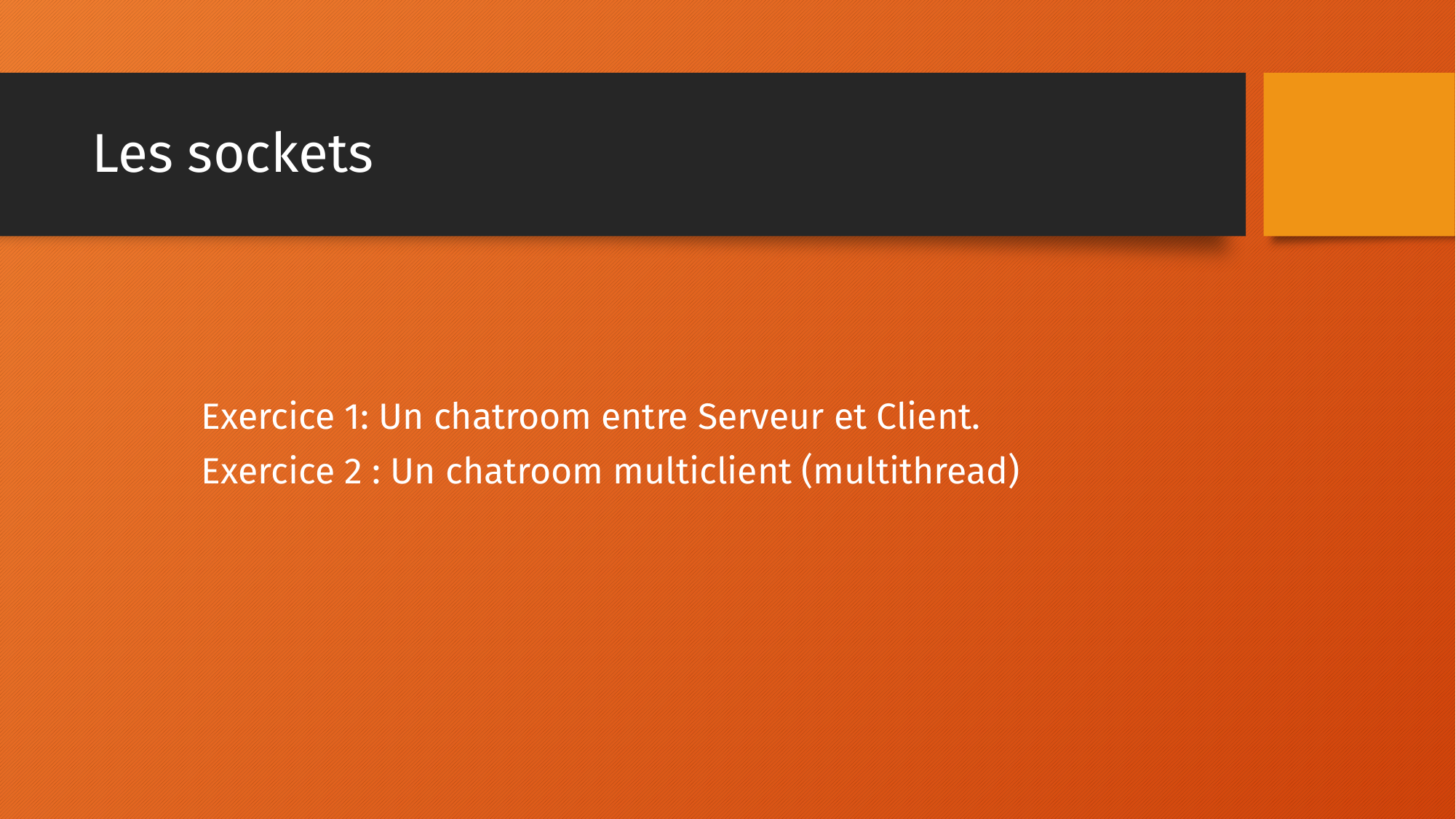

# Les sockets

	Exercice 1: Un chatroom entre Serveur et Client.
	Exercice 2 : Un chatroom multiclient (multithread)